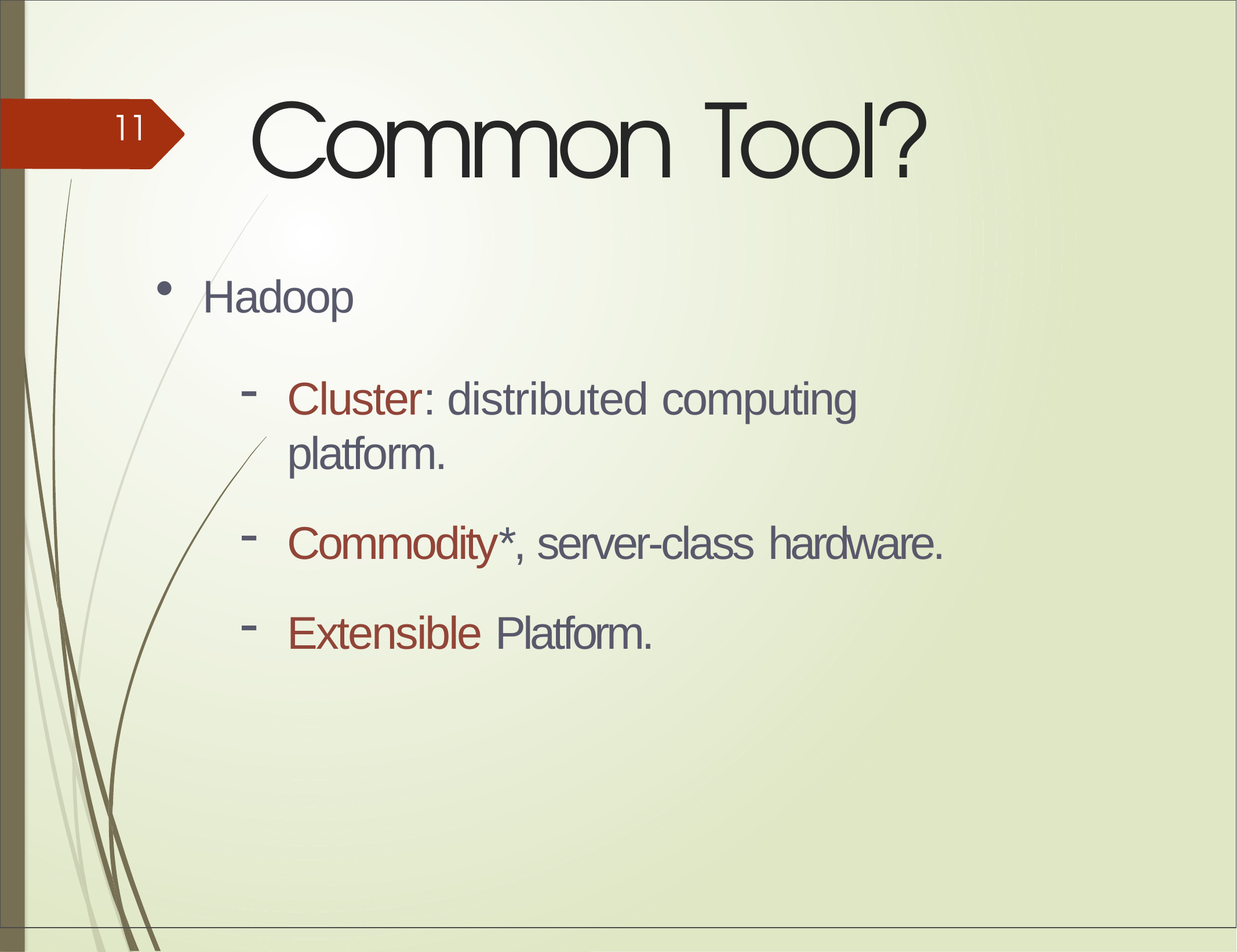

# Common Tool?
11
Hadoop
Cluster: distributed computing  platform.
Commodity*, server-class hardware.
Extensible Platform.